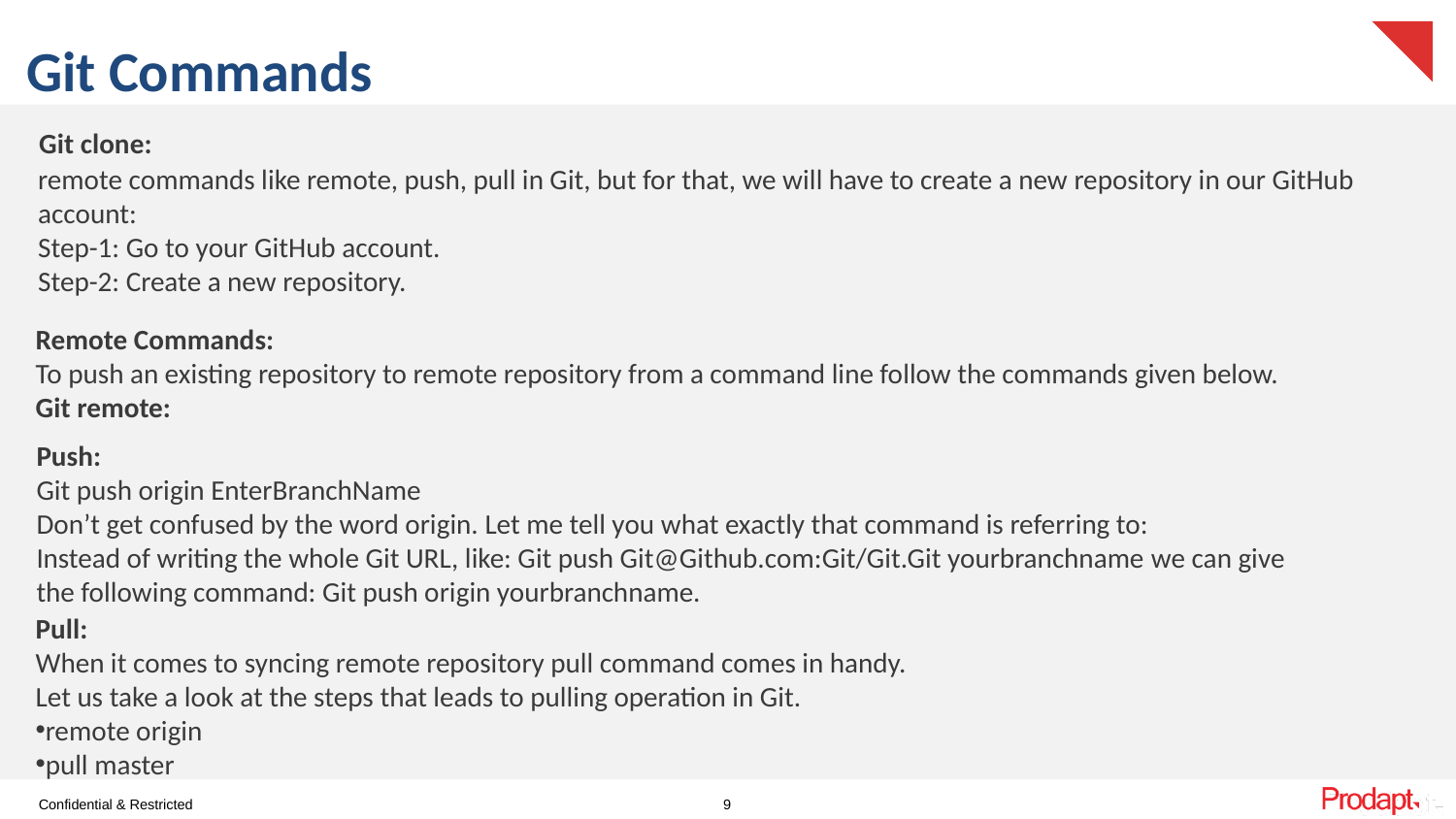

# Git Commands
Git clone:
remote commands like remote, push, pull in Git, but for that, we will have to create a new repository in our GitHub account:
Step-1: Go to your GitHub account.
Step-2: Create a new repository.
Remote Commands:
To push an existing repository to remote repository from a command line follow the commands given below.
Git remote:
Push:
Git push origin EnterBranchName
Don’t get confused by the word origin. Let me tell you what exactly that command is referring to:
Instead of writing the whole Git URL, like: Git push Git@Github.com:Git/Git.Git yourbranchname we can give the following command: Git push origin yourbranchname.
Pull:
When it comes to syncing remote repository pull command comes in handy.
Let us take a look at the steps that leads to pulling operation in Git.
remote origin
pull master
9